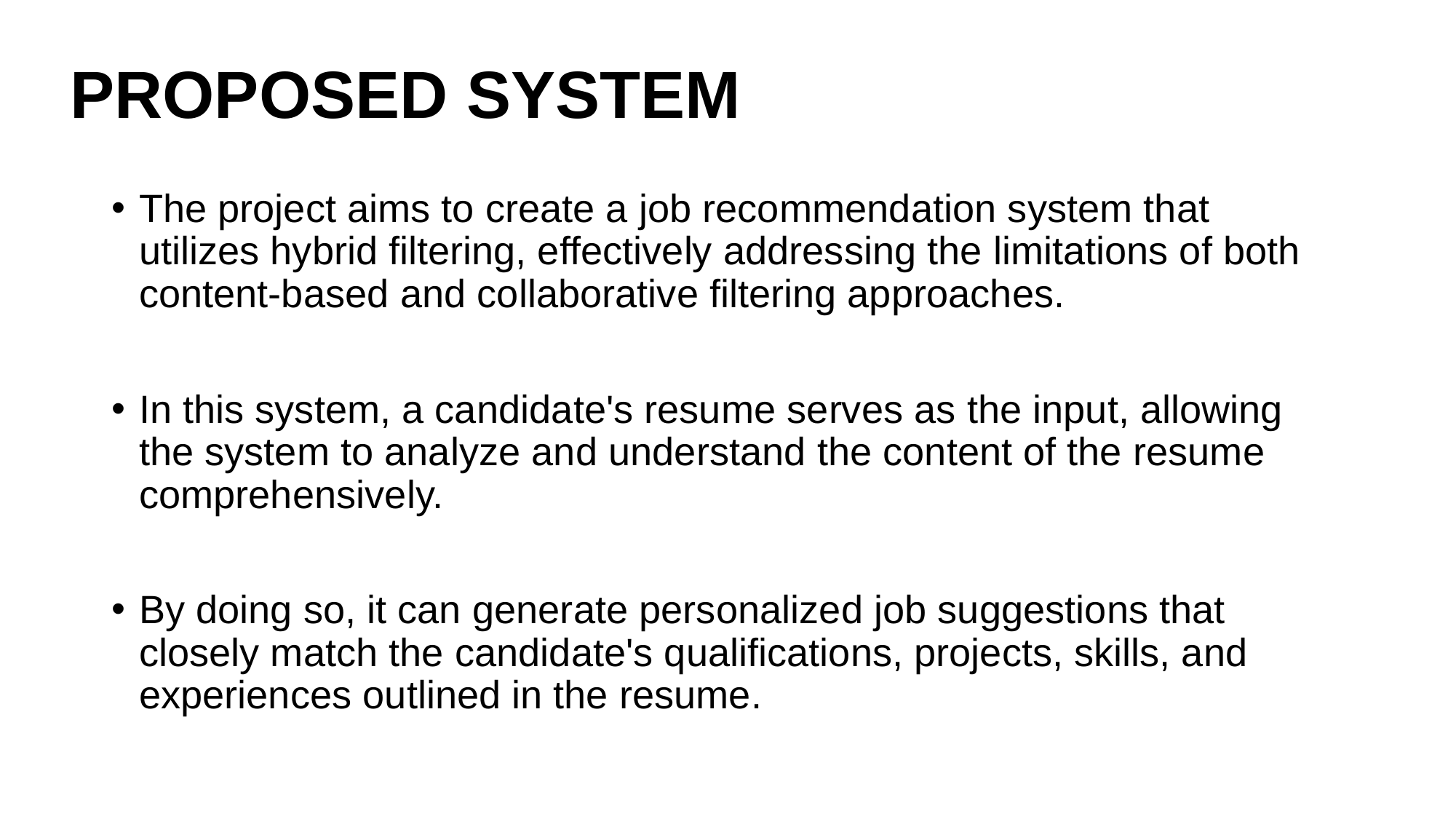

# PROPOSED SYSTEM
The project aims to create a job recommendation system that utilizes hybrid filtering, effectively addressing the limitations of both content-based and collaborative filtering approaches.

In this system, a candidate's resume serves as the input, allowing the system to analyze and understand the content of the resume comprehensively.

By doing so, it can generate personalized job suggestions that closely match the candidate's qualifications, projects, skills, and experiences outlined in the resume.